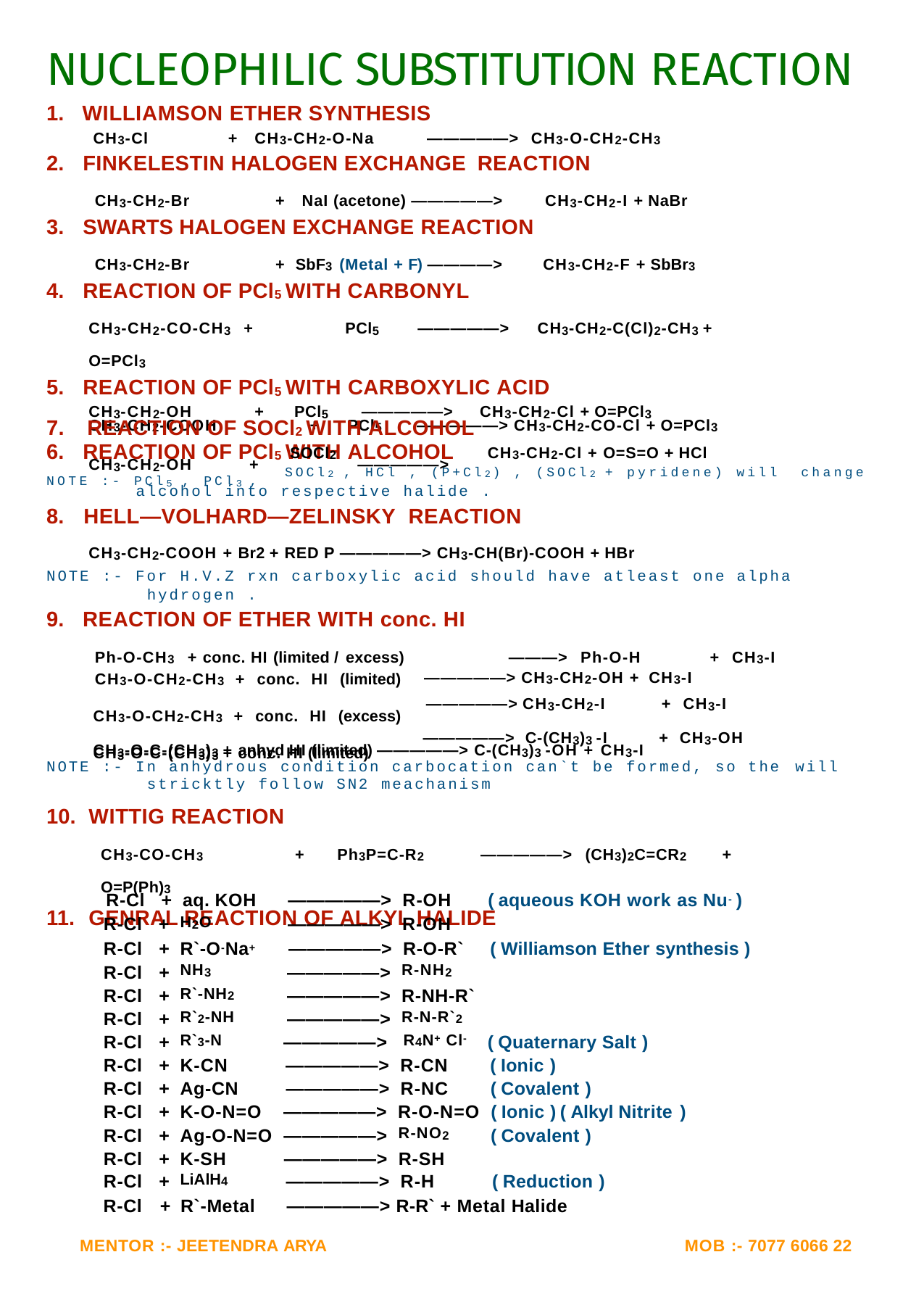

# NUCLEOPHILIC SUBSTITUTION REACTION
WILLIAMSON ETHER SYNTHESIS
CH3-Cl	+	CH3-CH2-O-Na	—————> CH3-O-CH2-CH3
FINKELESTIN HALOGEN EXCHANGE REACTION
CH3-CH2-Br	+	NaI (acetone) —————>	CH3-CH2-I + NaBr
SWARTS HALOGEN EXCHANGE REACTION
CH3-CH2-Br	+  SbF3  (Metal + F) ————>	CH3-CH2-F + SbBr3
REACTION OF PCl5 WITH CARBONYL
CH3-CH2-CO-CH3  +	PCl5	—————>	CH3-CH2-C(Cl)2-CH3 + O=PCl3
REACTION OF PCl5 WITH CARBOXYLIC ACID
CH3-CH2-COOH	+	PCl5	—————> CH3-CH2-CO-Cl + O=PCl3
REACTION OF PCl5 WITH ALCOHOL
CH3-CH2-OH	+	—————>
PCl5
CH3-CH2-Cl + O=PCl3
7.	REACTION OF SOCl2 WITH ALCOHOL
CH3-CH2-OH	+	—————>
SOCl2	CH3-CH2-Cl + O=S=O + HCl
SOCl2 , HCl , (P+Cl2) , (SOCl2 + pyridene) will change
NOTE :- PCl5 , PCl3 ,
alcohol into respective halide .
HELL—VOLHARD—ZELINSKY REACTION
CH3-CH2-COOH + Br2 + RED P —————> CH3-CH(Br)-COOH + HBr
NOTE :- For H.V.Z rxn carboxylic acid should have atleast one alpha  hydrogen .
REACTION OF ETHER WITH conc. HI
Ph-O-CH3   + conc. HI (limited / excess)	———> Ph-O-H	+ CH3-I
CH3-O-CH2-CH3 + conc. HI (limited)  CH3-O-CH2-CH3 + conc. HI (excess)  CH3-O-C-(CH3)3 + conc. HI (limited)
—————> CH3-CH2-OH + CH3-I
—————> CH3-CH2-I
—————>  C-(CH3)3 -I
+ CH3-I
+ CH3-OH
CH3-O-C-(CH3)3 + anhyd HI (limited) —————> C-(CH3)3 -OH + CH3-I
NOTE :- In anhydrous condition carbocation can`t be formed, so the  stricktly follow SN2 meachanism
WITTIG REACTION
CH3-CO-CH3	+	Ph3P=C-R2	—————> (CH3)2C=CR2	+ O=P(Ph)3
GENRAL REACTION OF ALKYL HALIDE
will
| R-Cl R-Cl | + + | aq. KOH H2O | —————> —————> | R-OH R-OH | ( aqueous KOH work as Nu- ) |
| --- | --- | --- | --- | --- | --- |
| R-Cl | + | R`-O-Na+ | —————> | R-O-R` | ( Williamson Ether synthesis ) |
| R-Cl | + | NH3 | —————> | R-NH2 |  |
| R-Cl | + | R`-NH2 | —————> | R-NH-R` |  |
| R-Cl | + | R`2-NH | —————> | R-N-R`2 |  |
| R-Cl | + | R`3-N | —————> | R4N+ Cl- | ( Quaternary Salt ) |
| R-Cl | + | K-CN | —————> | R-CN | ( Ionic ) |
| R-Cl | + | Ag-CN | —————> | R-NC | ( Covalent ) |
| R-Cl | + | K-O-N=O | —————> | R-O-N=O | ( Ionic ) ( Alkyl Nitrite ) |
| R-Cl | + | Ag-O-N=O | —————> | R-NO2 | ( Covalent ) |
| R-Cl | + | K-SH | —————> | R-SH |  |
| R-Cl | + | LiAlH4 | —————> | R-H | ( Reduction ) |
R-Cl	+ R`-Metal
—————> R-R` + Metal Halide

MENTOR :- JEETENDRA ARYA
MOB :- 7077 6066 22